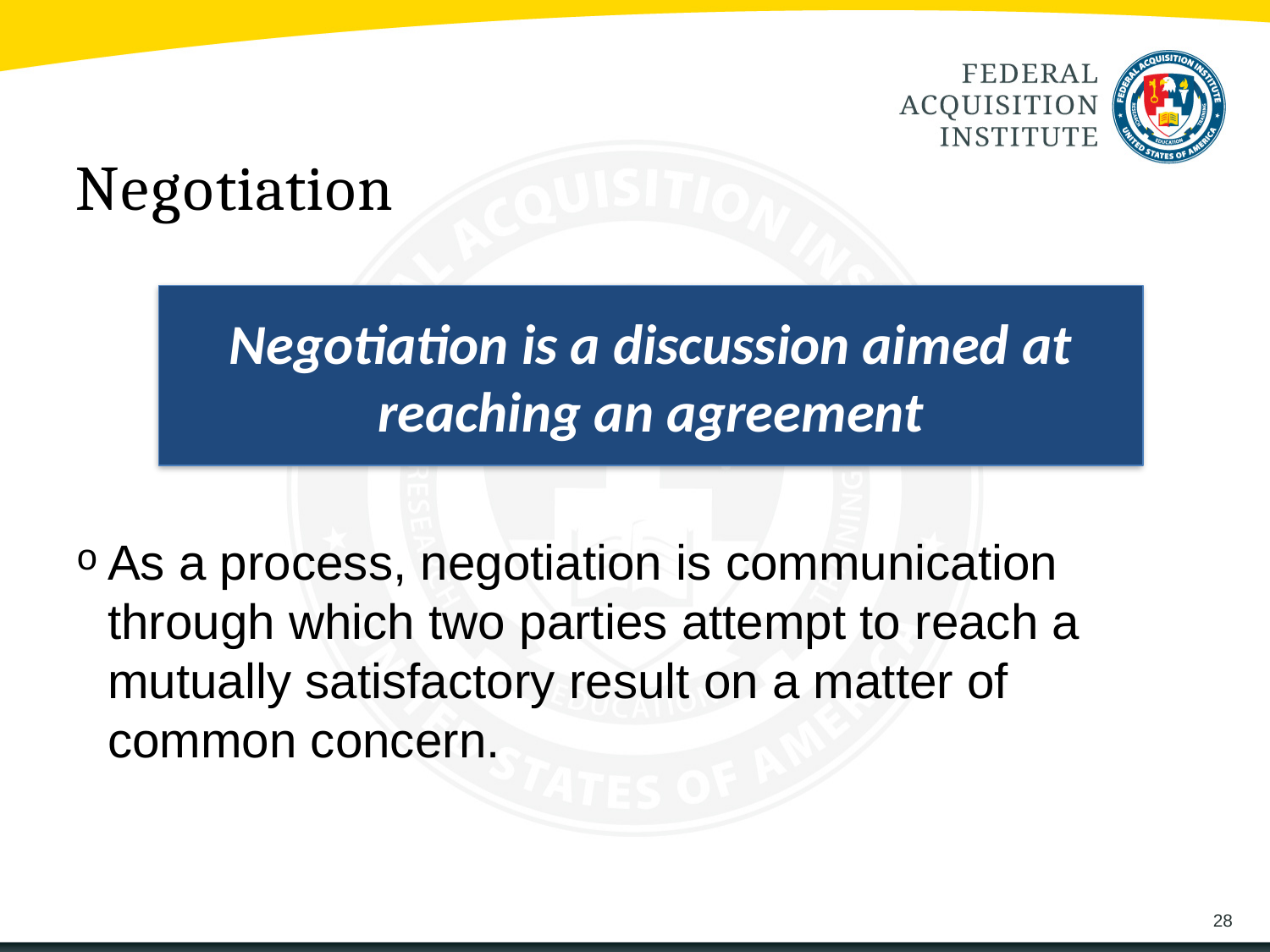

# Negotiation
Negotiation is a discussion aimed at reaching an agreement

As a process, negotiation is communication through which two parties attempt to reach a mutually satisfactory result on a matter of common concern.

28